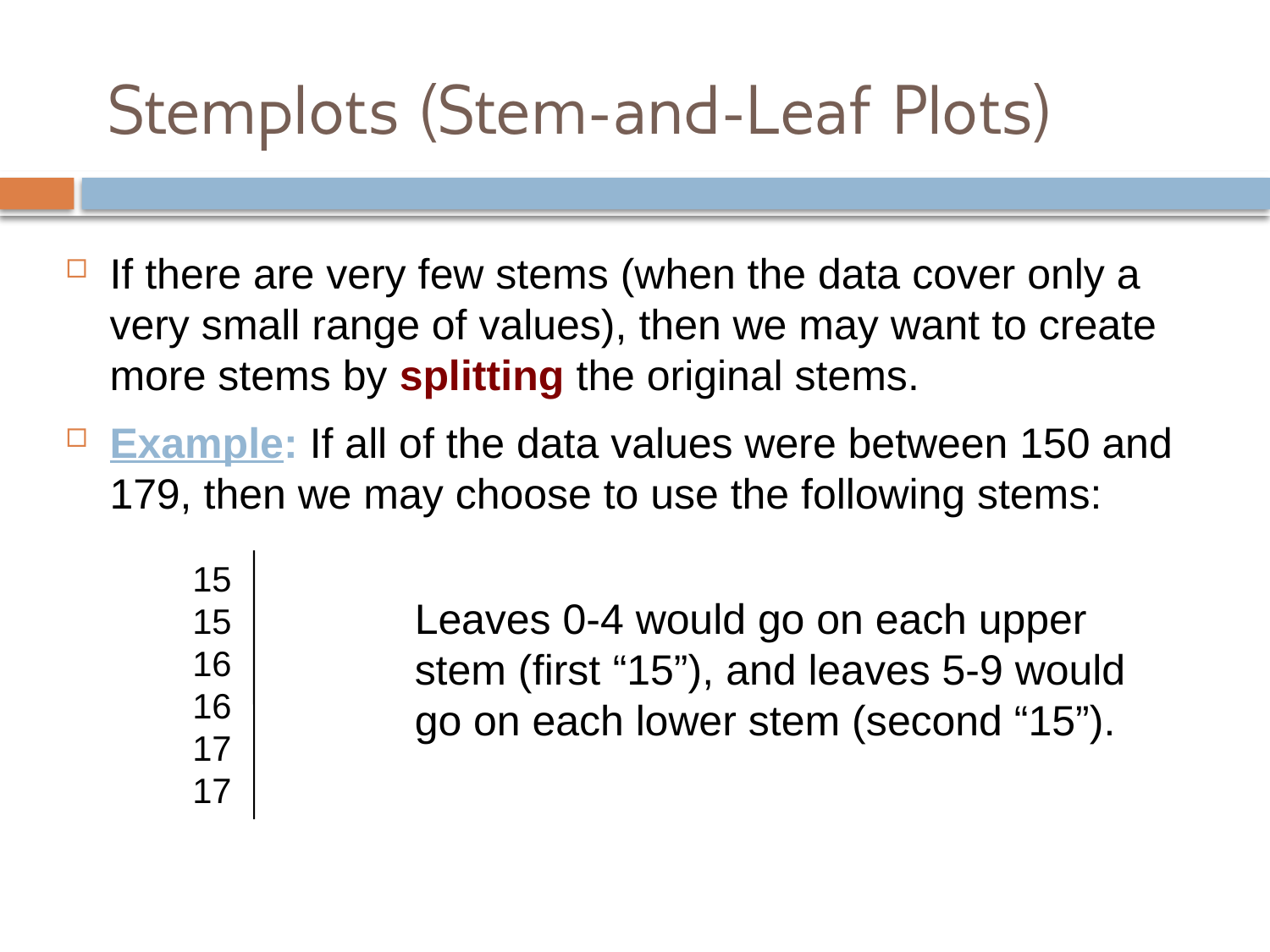

# Stemplots (Stem-and-Leaf Plots)
If there are very few stems (when the data cover only a very small range of values), then we may want to create more stems by splitting the original stems.
Example: If all of the data values were between 150 and 179, then we may choose to use the following stems:

15
15
16
16
17
17

Leaves 0-4 would go on each upper stem (first “15”), and leaves 5-9 would go on each lower stem (second “15”).